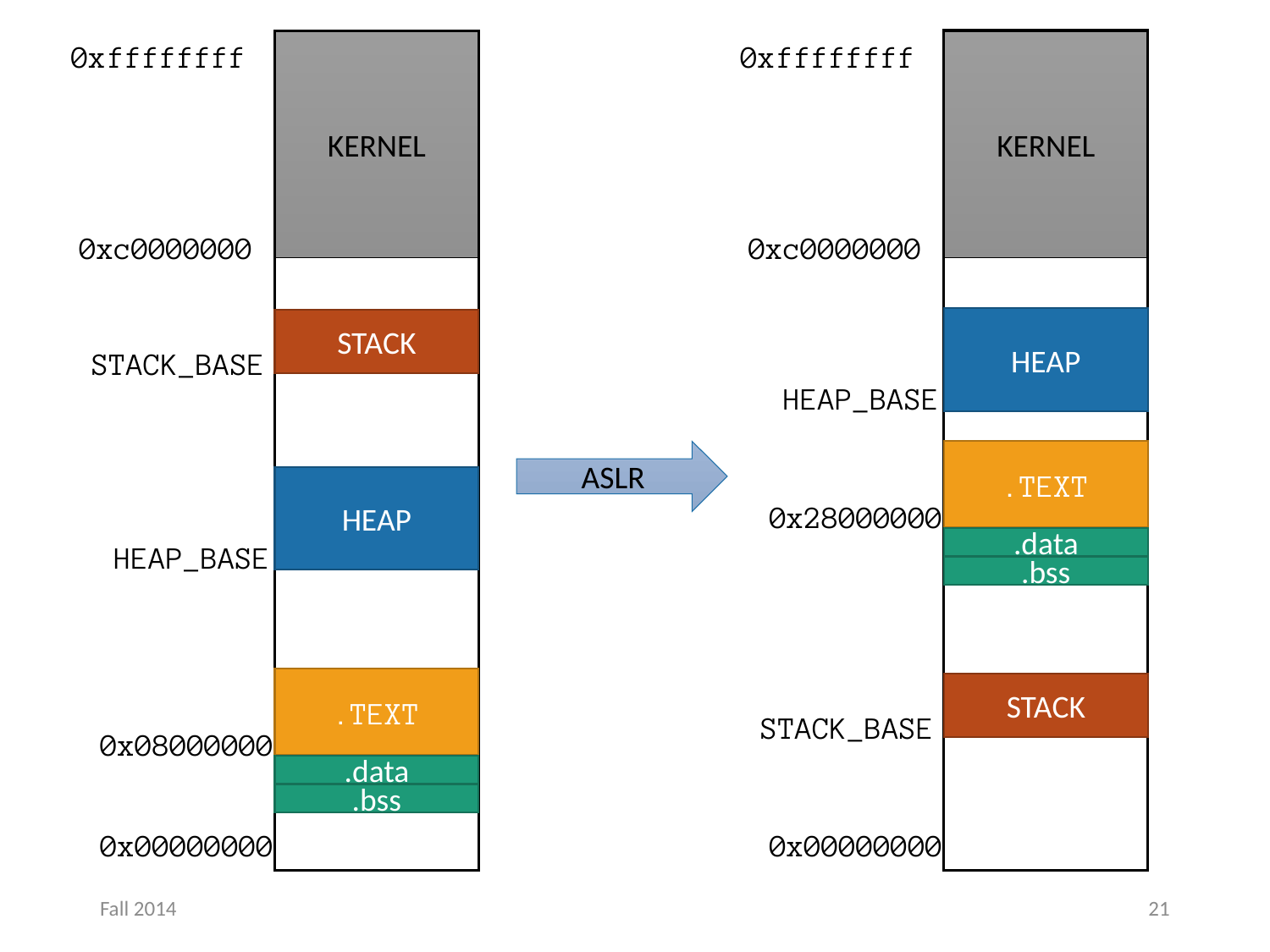

0xffffffff
KERNEL
0xc0000000

0xffffffff
KERNEL
0xc0000000

HEAP
HEAP_BASE
STACK
STACK_BASE
ASLR
.TEXT
0x28000000
HEAP
HEAP_BASE
.data
.bss
.TEXT
0x08000000
STACK
STACK_BASE
.data
.bss
0x00000000
0x00000000
Fall 2014
21